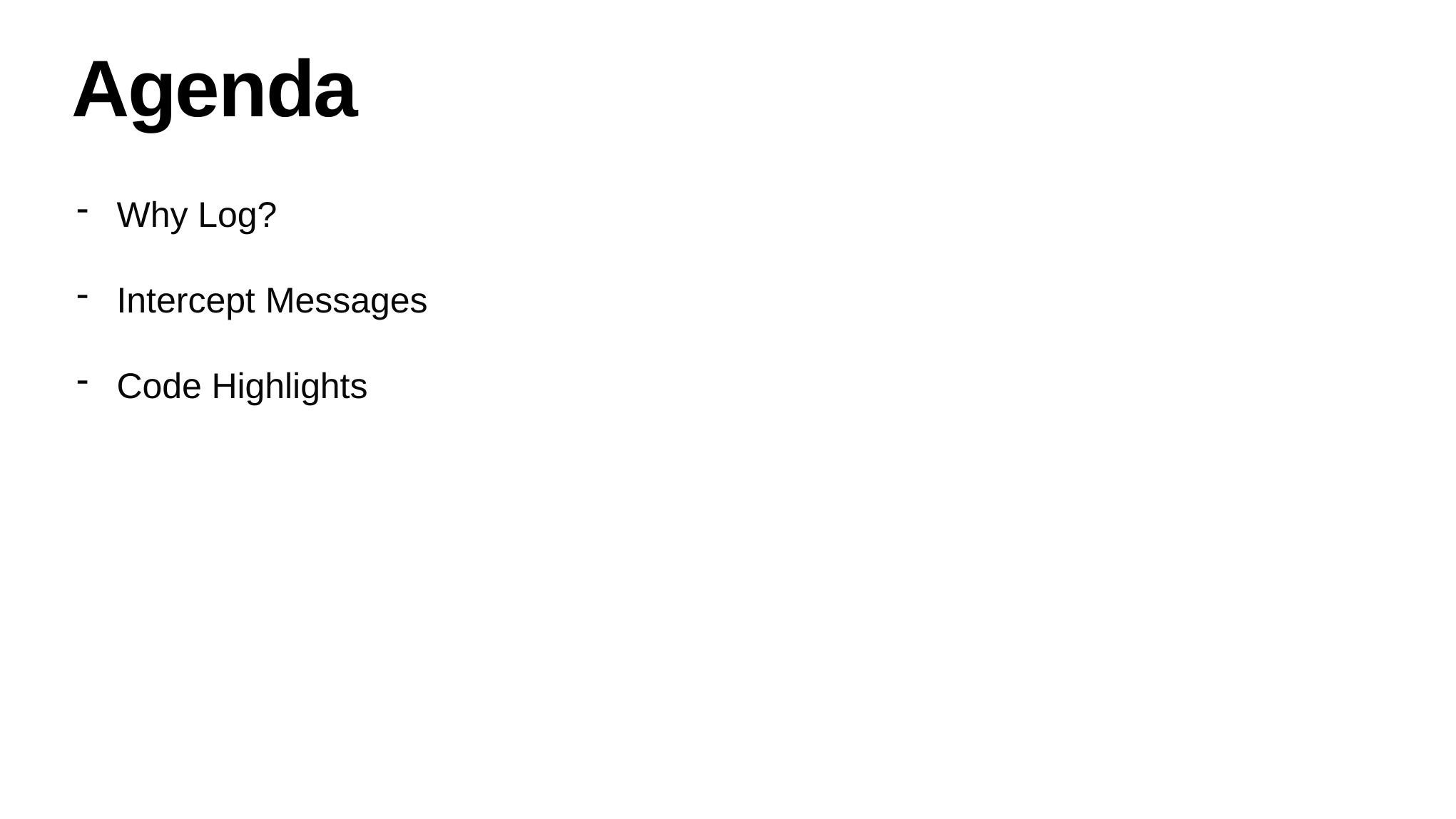

Agenda
Why Log?

Intercept Messages

Code Highlights